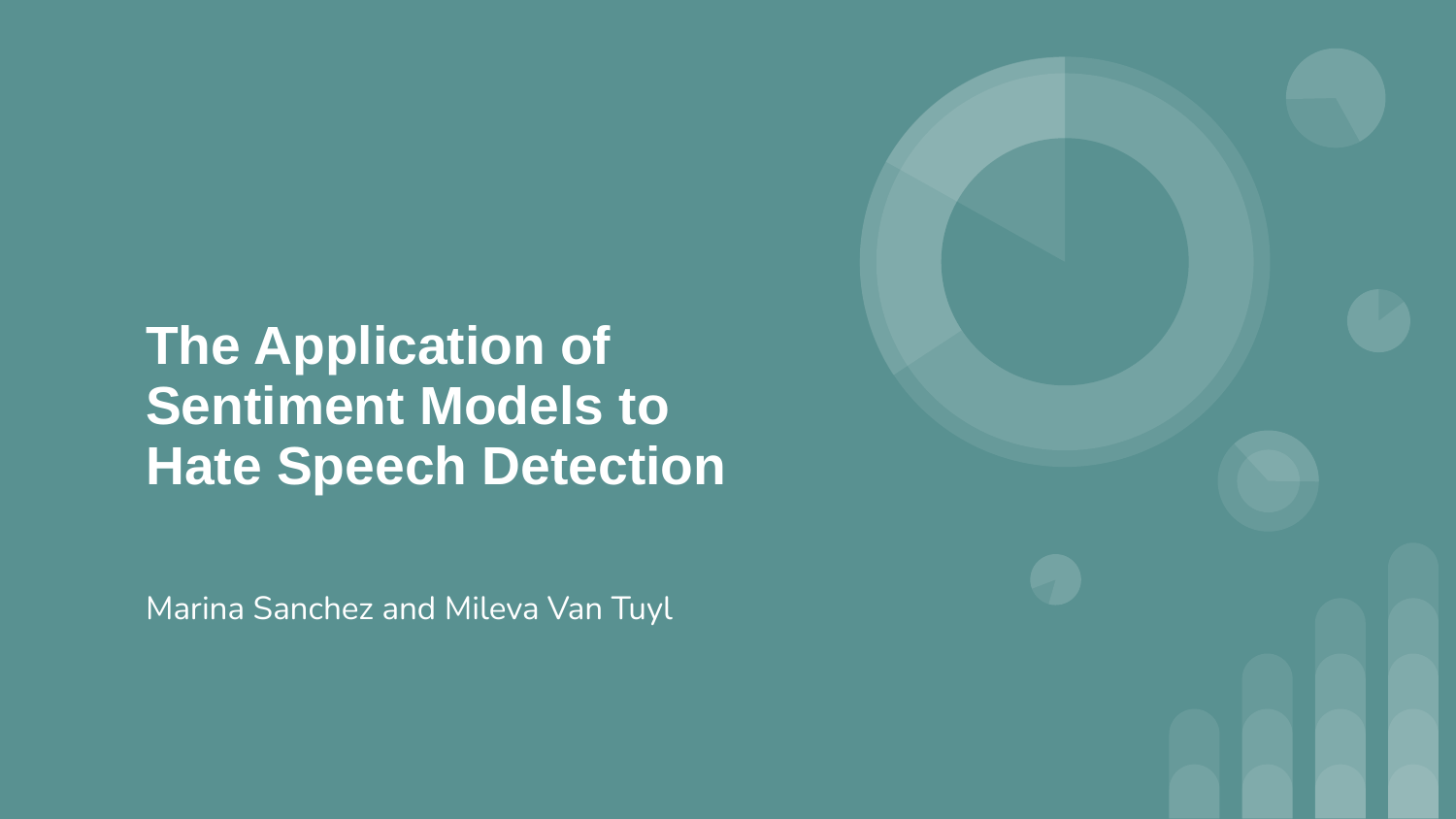

# The Application of Sentiment Models to Hate Speech Detection
Marina Sanchez and Mileva Van Tuyl